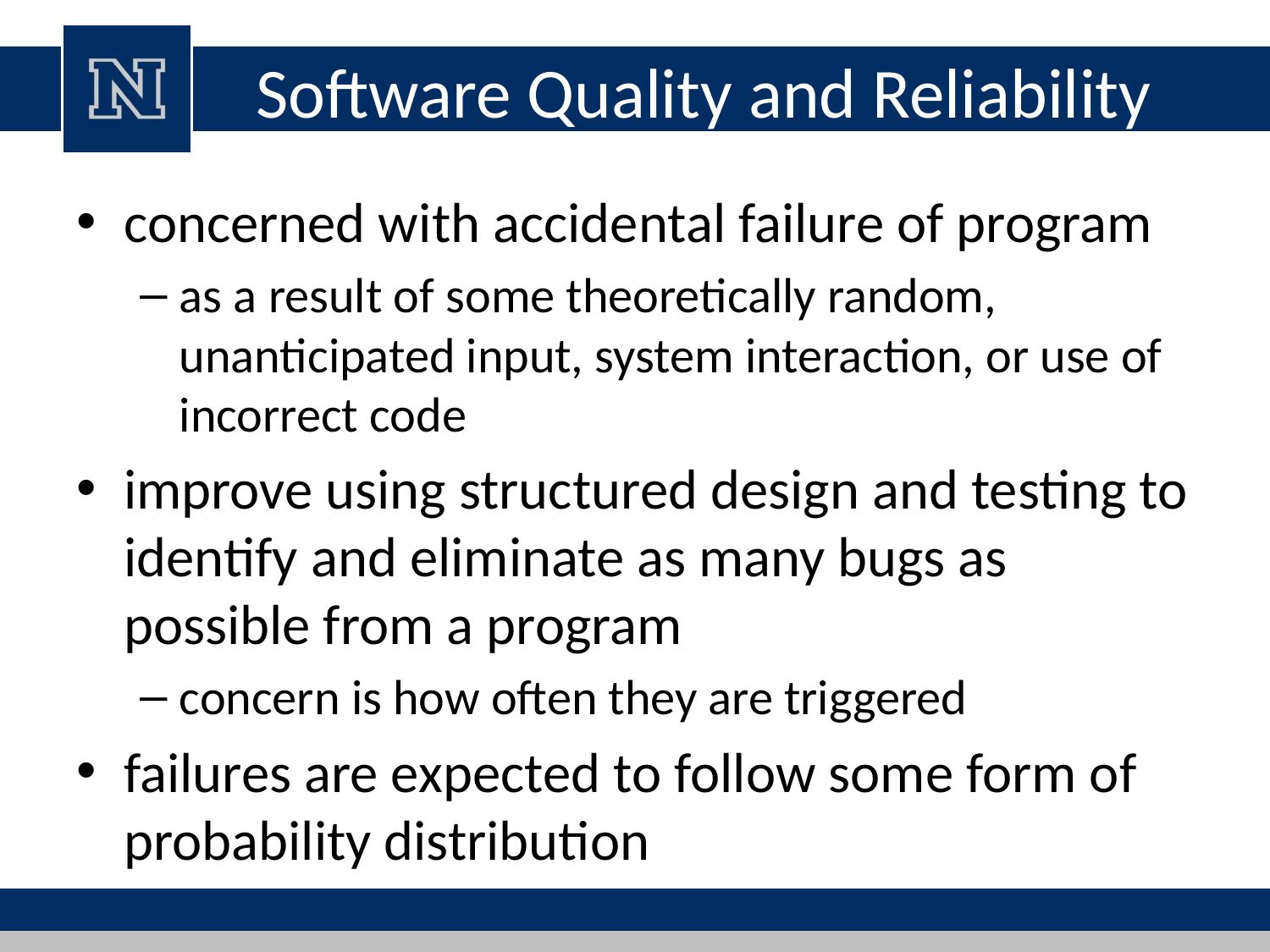

# Software Quality and Reliability
concerned with accidental failure of program
as a result of some theoretically random, unanticipated input, system interaction, or use of incorrect code
improve using structured design and testing to identify and eliminate as many bugs as possible from a program
concern is how often they are triggered
failures are expected to follow some form of probability distribution